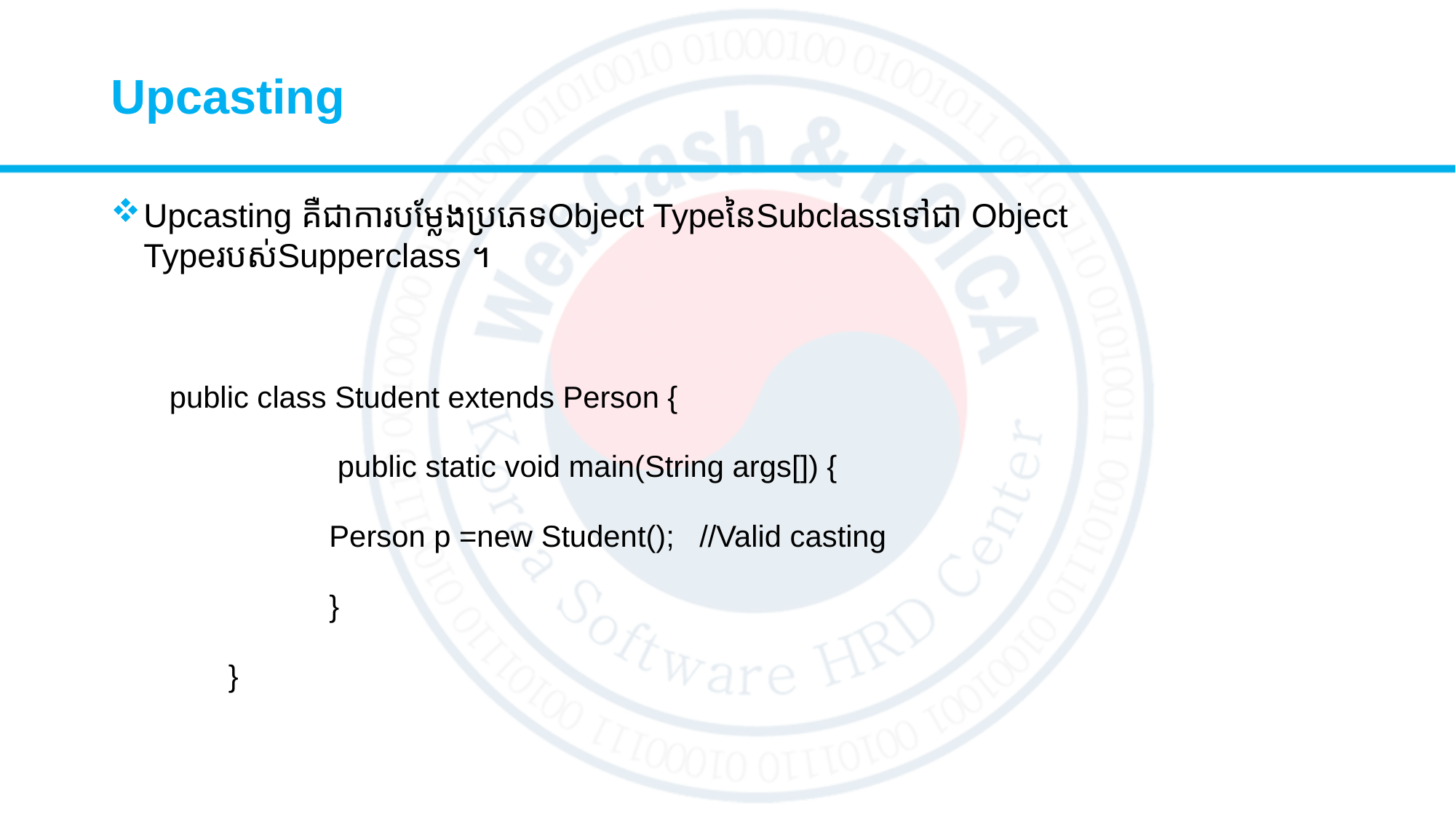

# Upcasting
Upcasting គឺជាការបម្លែងប្រភេទObject TypeនៃSubclassទៅជា Object Typeរបស់Supperclass ។
​​
       public class Student extends Person {
  		​​​​ public static void main(String args[]) {
		Person p =new Student();   //Valid casting
​                   	}
	​​ }